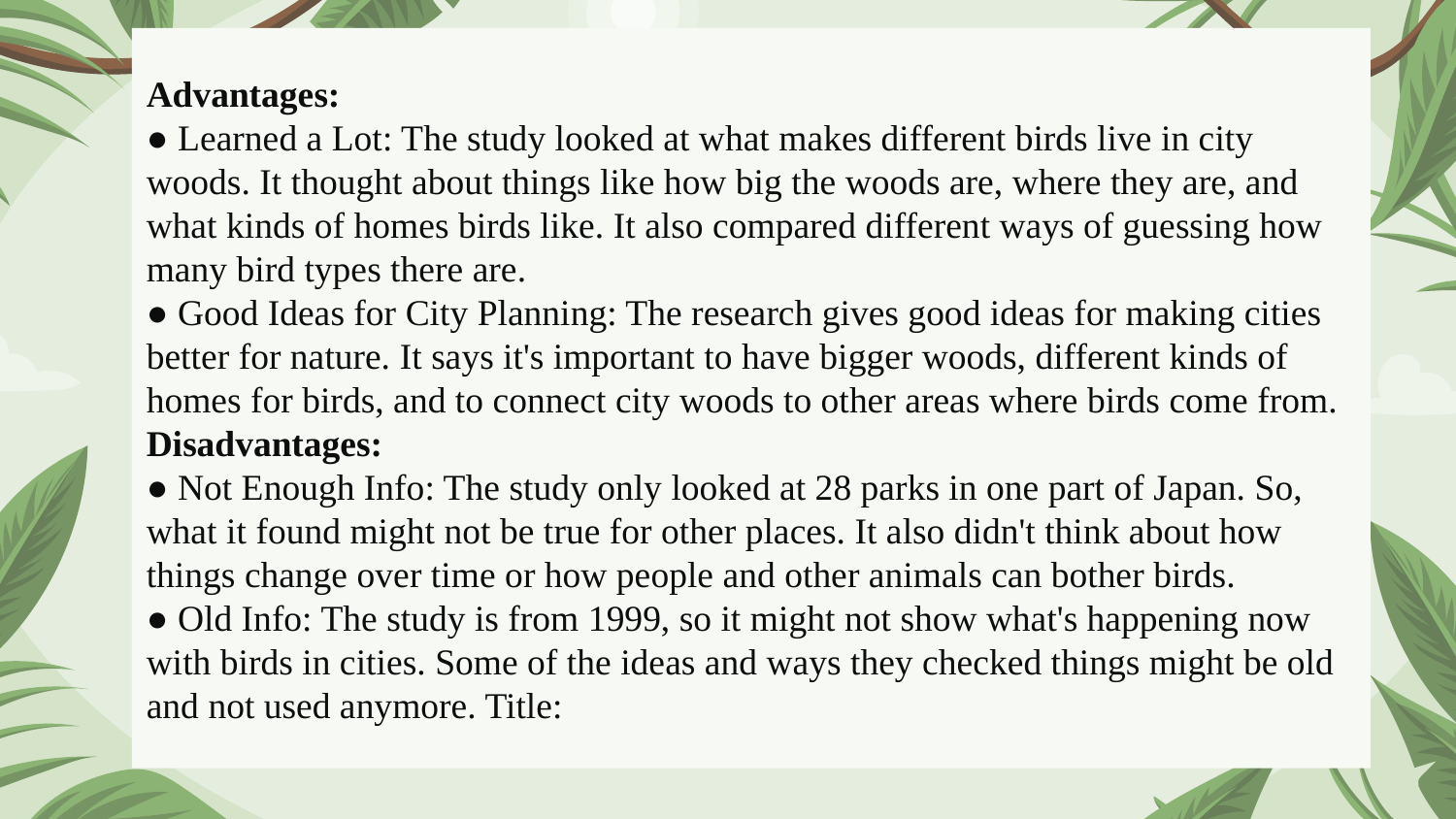

Advantages:
● Learned a Lot: The study looked at what makes different birds live in city woods. It thought about things like how big the woods are, where they are, and what kinds of homes birds like. It also compared different ways of guessing how many bird types there are.
● Good Ideas for City Planning: The research gives good ideas for making cities better for nature. It says it's important to have bigger woods, different kinds of homes for birds, and to connect city woods to other areas where birds come from. Disadvantages:
● Not Enough Info: The study only looked at 28 parks in one part of Japan. So, what it found might not be true for other places. It also didn't think about how things change over time or how people and other animals can bother birds.
● Old Info: The study is from 1999, so it might not show what's happening now with birds in cities. Some of the ideas and ways they checked things might be old and not used anymore. Title: